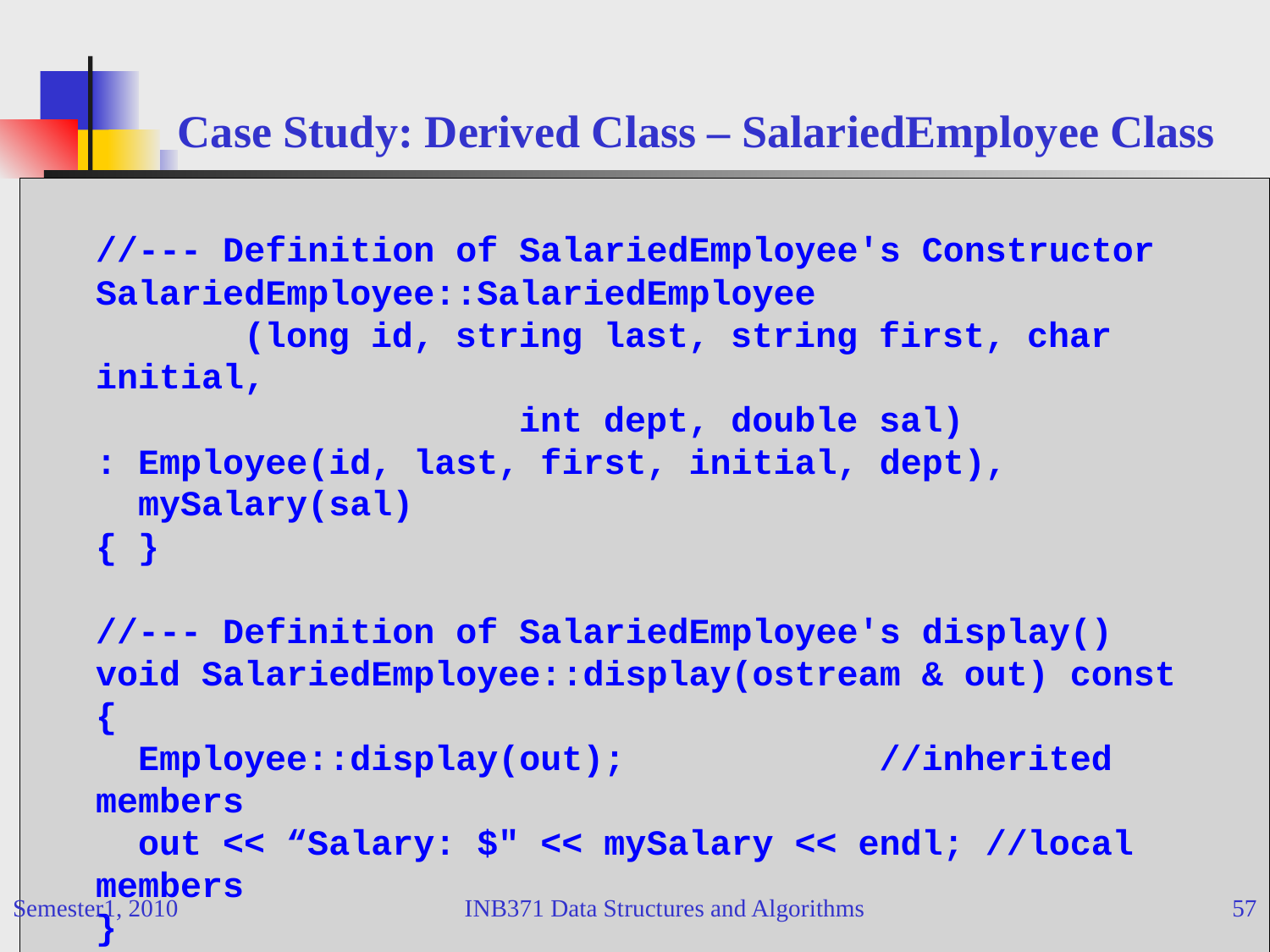

# Case Study: Derived Class – SalariedEmployee Class

//--- Definition of SalariedEmployee's Constructor
SalariedEmployee::SalariedEmployee
       (long id, string last, string first, char initial,
                    int dept, double sal)
: Employee(id, last, first, initial, dept),
  mySalary(sal)
{ }

//--- Definition of SalariedEmployee's display()
void SalariedEmployee::display(ostream & out) const
{
  Employee::display(out);            //inherited members
  out << “Salary: $" << mySalary << endl; //local members
}
Semester1, 2010
INB371 Data Structures and Algorithms

57